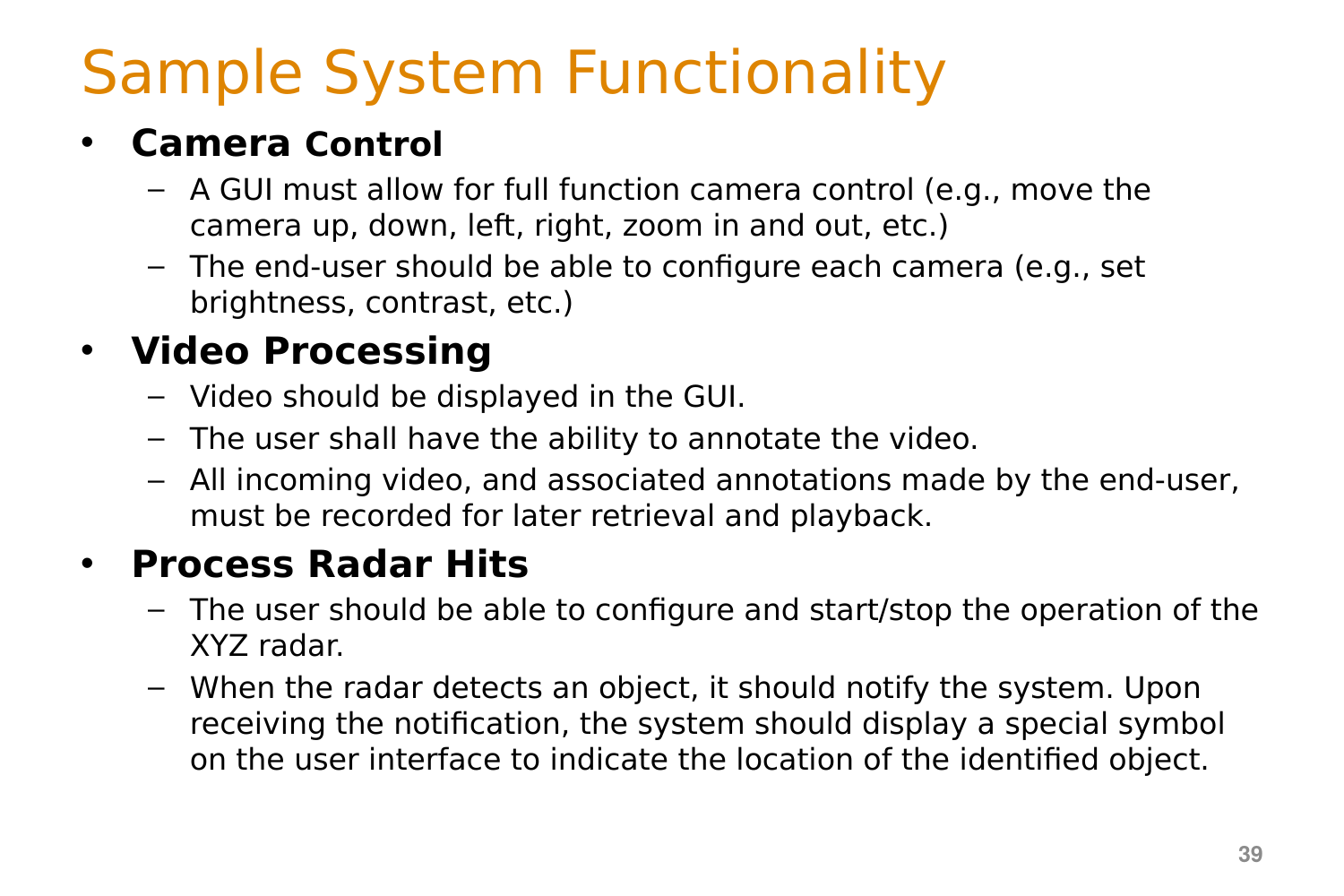

# Sample System Functionality
Camera Control
A GUI must allow for full function camera control (e.g., move the camera up, down, left, right, zoom in and out, etc.)
The end-user should be able to configure each camera (e.g., set brightness, contrast, etc.)
Video Processing
Video should be displayed in the GUI.
The user shall have the ability to annotate the video.
All incoming video, and associated annotations made by the end-user, must be recorded for later retrieval and playback.
Process Radar Hits
The user should be able to configure and start/stop the operation of the XYZ radar.
When the radar detects an object, it should notify the system. Upon receiving the notification, the system should display a special symbol on the user interface to indicate the location of the identified object.

39